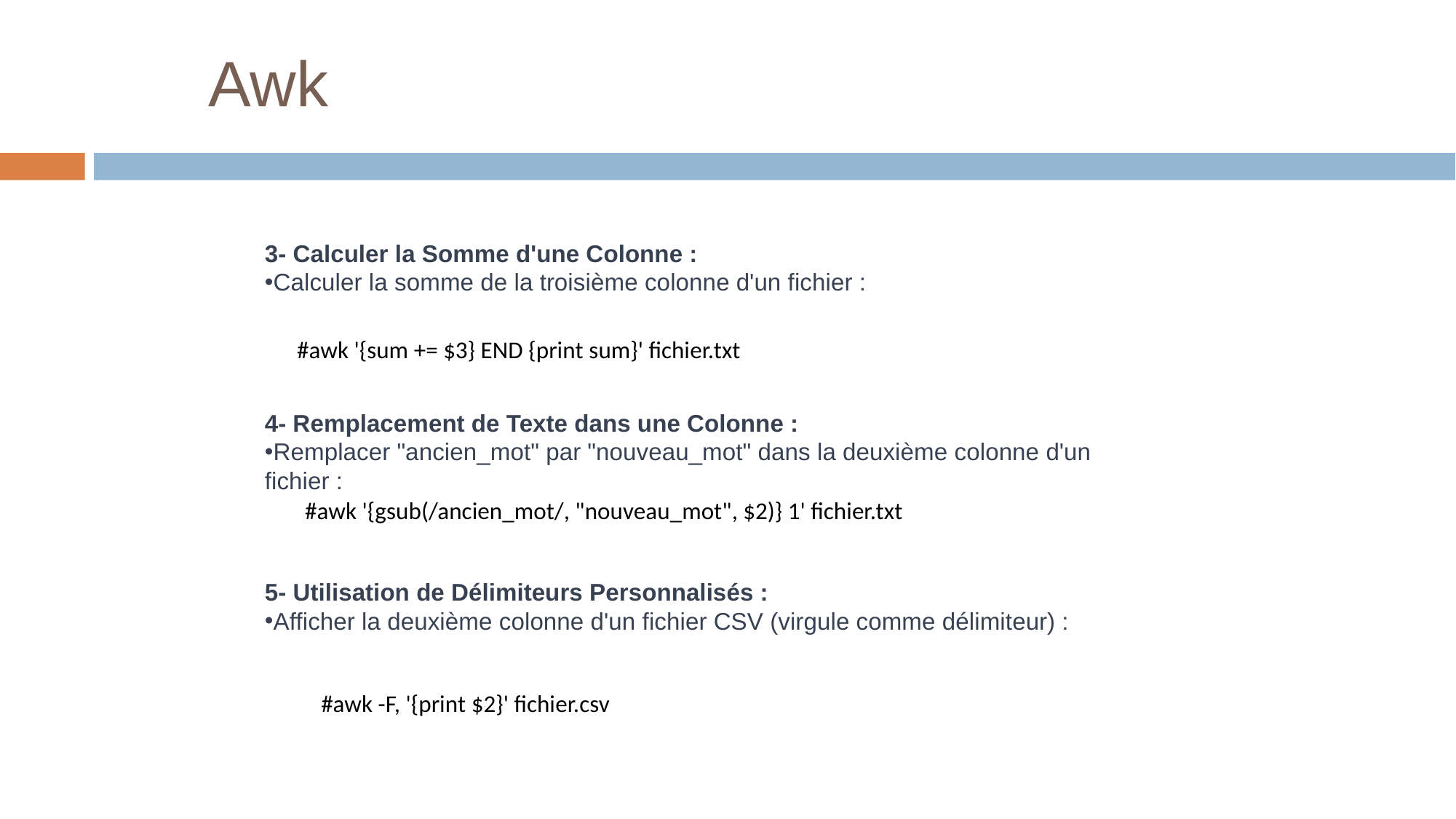

# Awk
3- Calculer la Somme d'une Colonne :
Calculer la somme de la troisième colonne d'un fichier :
#awk '{sum += $3} END {print sum}' fichier.txt
4- Remplacement de Texte dans une Colonne :
Remplacer "ancien_mot" par "nouveau_mot" dans la deuxième colonne d'un fichier :
#awk '{gsub(/ancien_mot/, "nouveau_mot", $2)} 1' fichier.txt
5- Utilisation de Délimiteurs Personnalisés :
Afficher la deuxième colonne d'un fichier CSV (virgule comme délimiteur) :
#awk -F, '{print $2}' fichier.csv